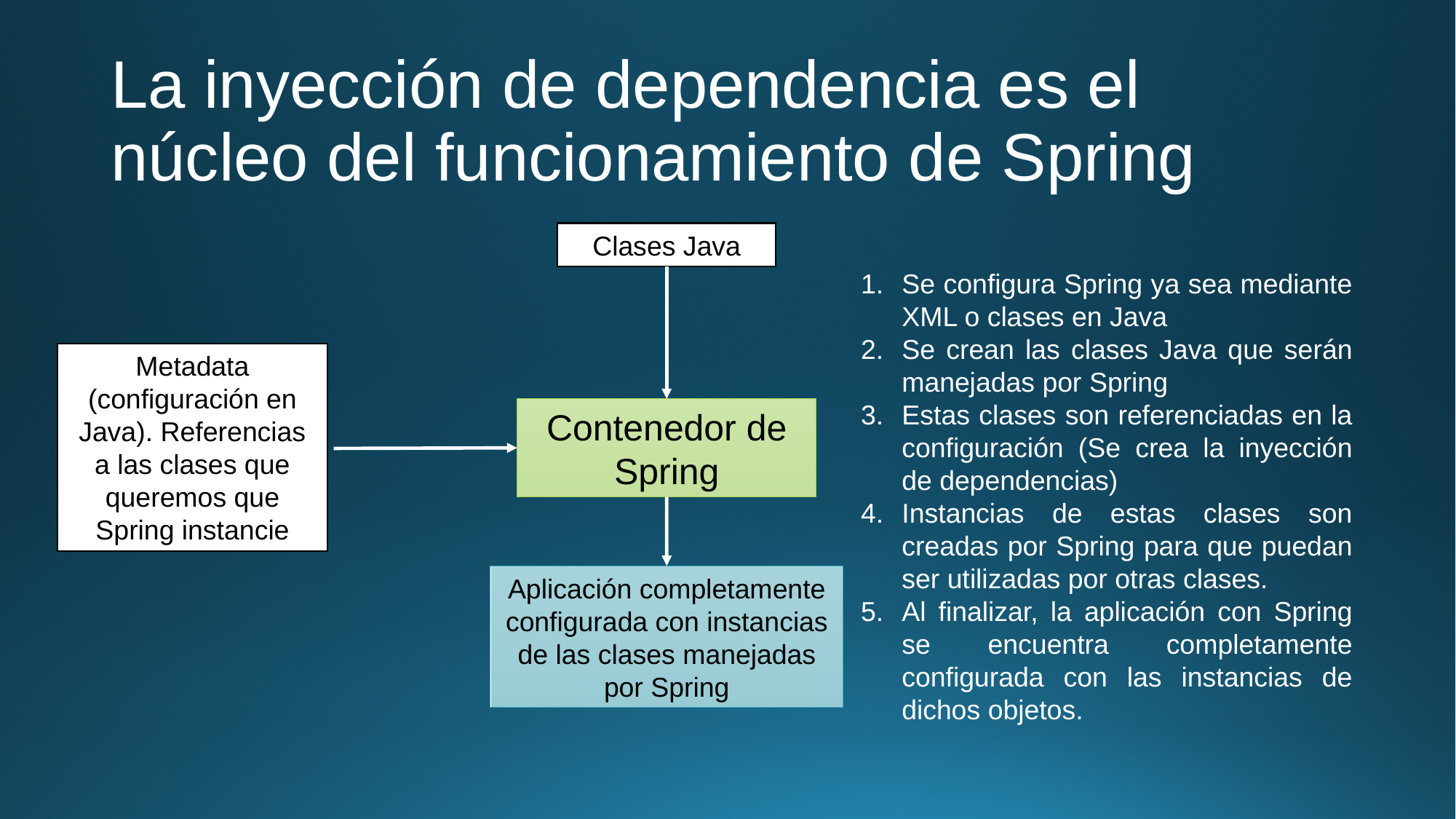

# La inyección de dependencia es el núcleo del funcionamiento de Spring
Clases Java
Se configura Spring ya sea mediante XML o clases en Java
Se crean las clases Java que serán manejadas por Spring
Estas clases son referenciadas en la configuración (Se crea la inyección de dependencias)
Instancias de estas clases son creadas por Spring para que puedan ser utilizadas por otras clases.
Al finalizar, la aplicación con Spring se encuentra completamente configurada con las instancias de dichos objetos.
Metadata (configuración en Java). Referencias a las clases que queremos que Spring instancie
Contenedor de Spring
Aplicación completamente configurada con instancias de las clases manejadas por Spring